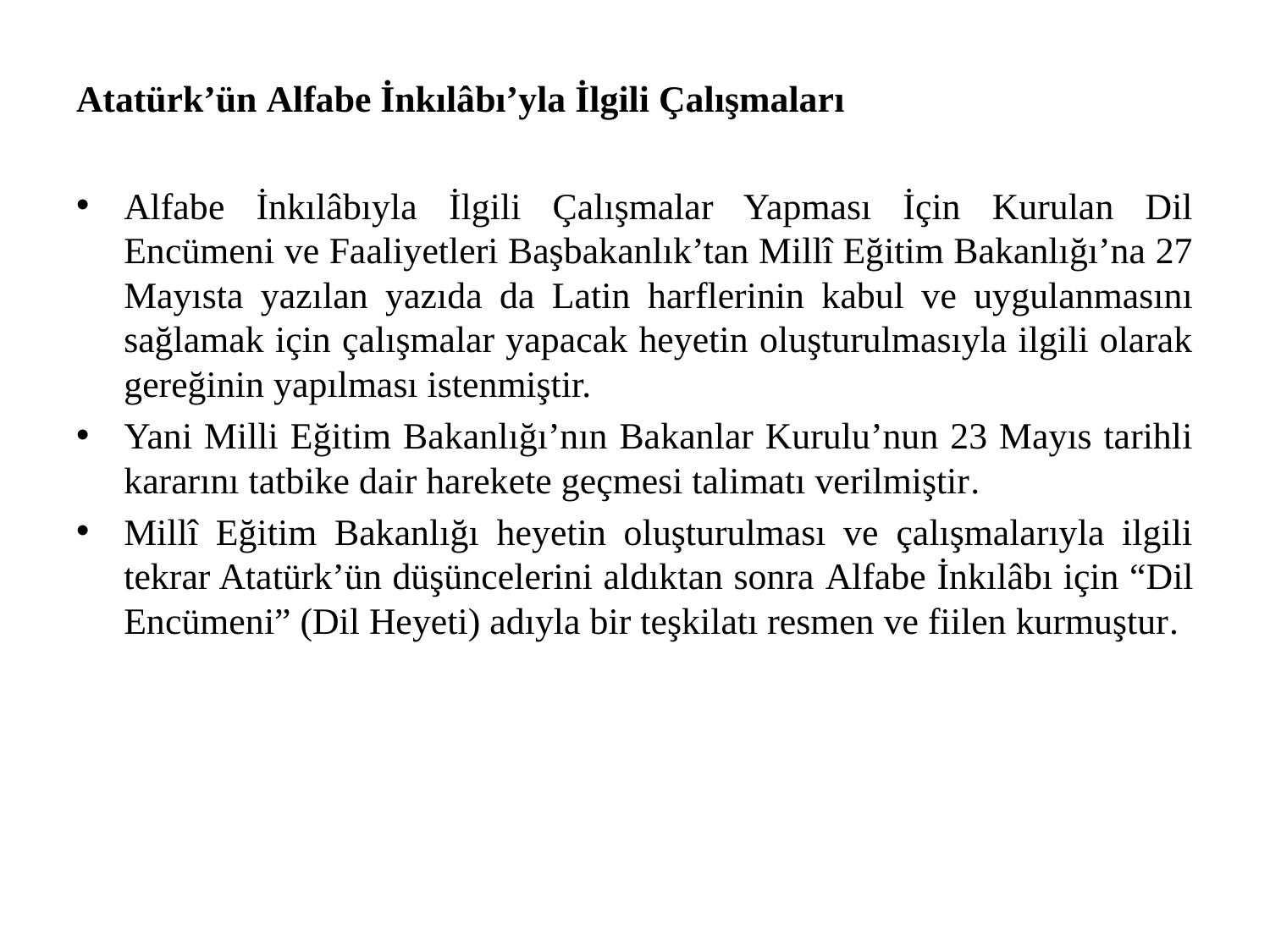

# Atatürk’ün Alfabe İnkılâbı’yla İlgili Çalışmaları
Alfabe İnkılâbıyla İlgili Çalışmalar Yapması İçin Kurulan Dil Encümeni ve Faaliyetleri Başbakanlık’tan Millî Eğitim Bakanlığı’na 27 Mayısta yazılan yazıda da Latin harflerinin kabul ve uygulanmasını sağlamak için çalışmalar yapacak heyetin oluşturulmasıyla ilgili olarak gereğinin yapılması istenmiştir.
Yani Milli Eğitim Bakanlığı’nın Bakanlar Kurulu’nun 23 Mayıs tarihli kararını tatbike dair harekete geçmesi talimatı verilmiştir.
Millî Eğitim Bakanlığı heyetin oluşturulması ve çalışmalarıyla ilgili tekrar Atatürk’ün düşüncelerini aldıktan sonra Alfabe İnkılâbı için “Dil Encümeni” (Dil Heyeti) adıyla bir teşkilatı resmen ve fiilen kurmuştur.